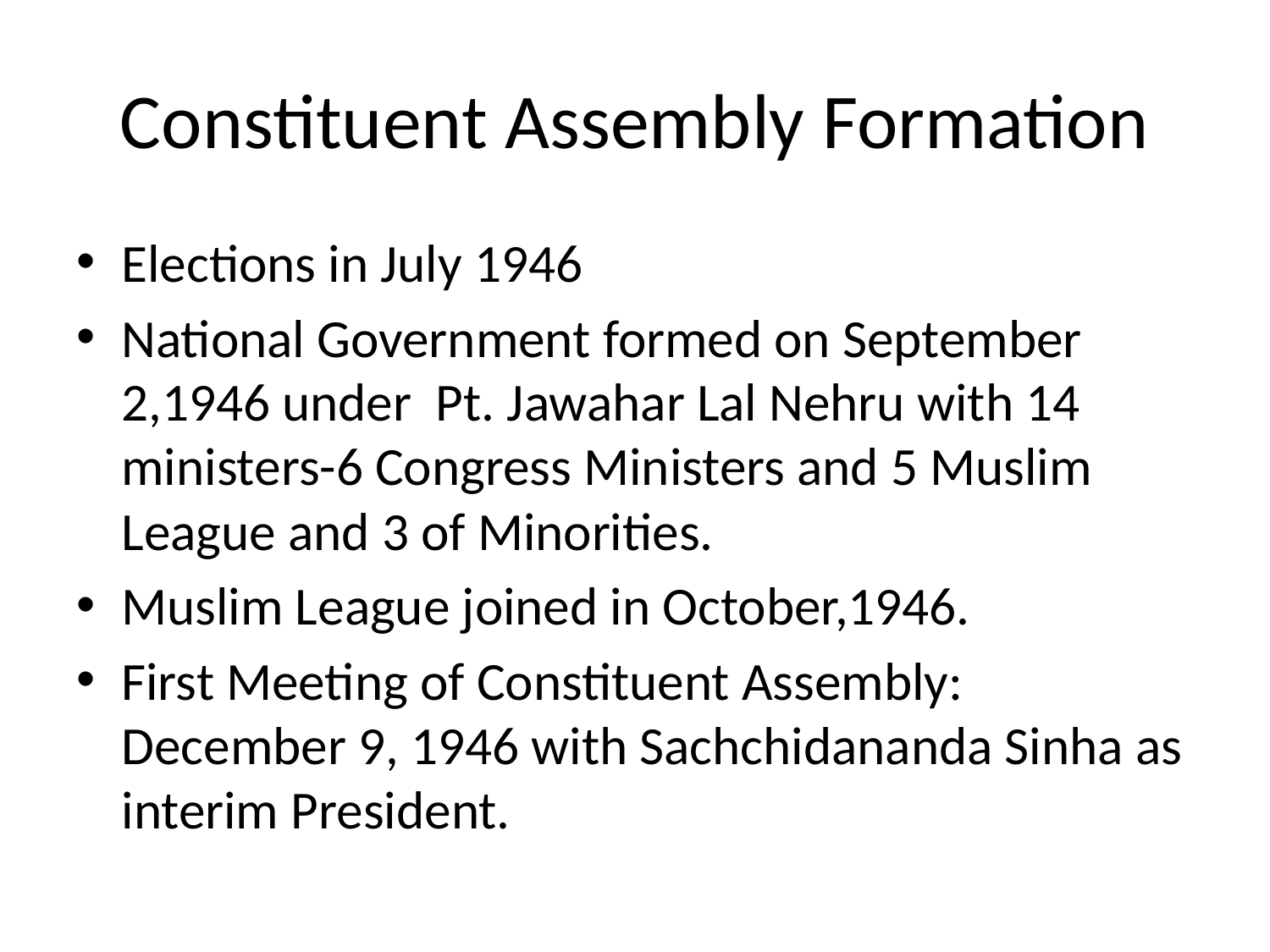

# Constituent Assembly Formation
Elections in July 1946
National Government formed on September 2,1946 under  Pt. Jawahar Lal Nehru with 14 ministers-6 Congress Ministers and 5 Muslim League and 3 of Minorities.
Muslim League joined in October,1946.
First Meeting of Constituent Assembly: December 9, 1946 with Sachchidananda Sinha as interim President.